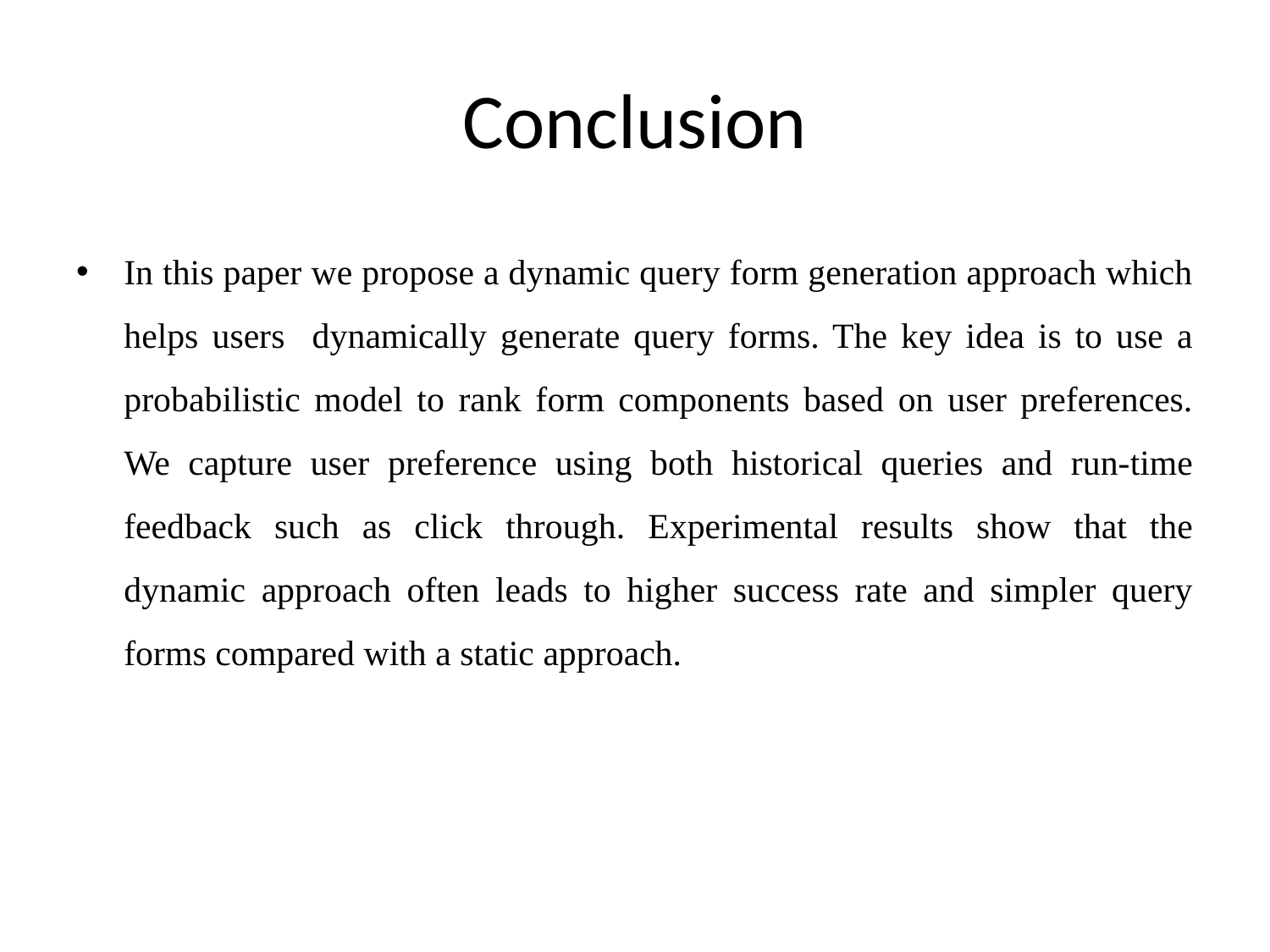

# Conclusion
In this paper we propose a dynamic query form generation approach which helps users  dynamically generate query forms. The key idea is to use a probabilistic model to rank form components based on user preferences. We capture user preference using both historical queries and run-time feedback such as click through. Experimental results show that the dynamic approach often leads to higher success rate and simpler query forms compared with a static approach.